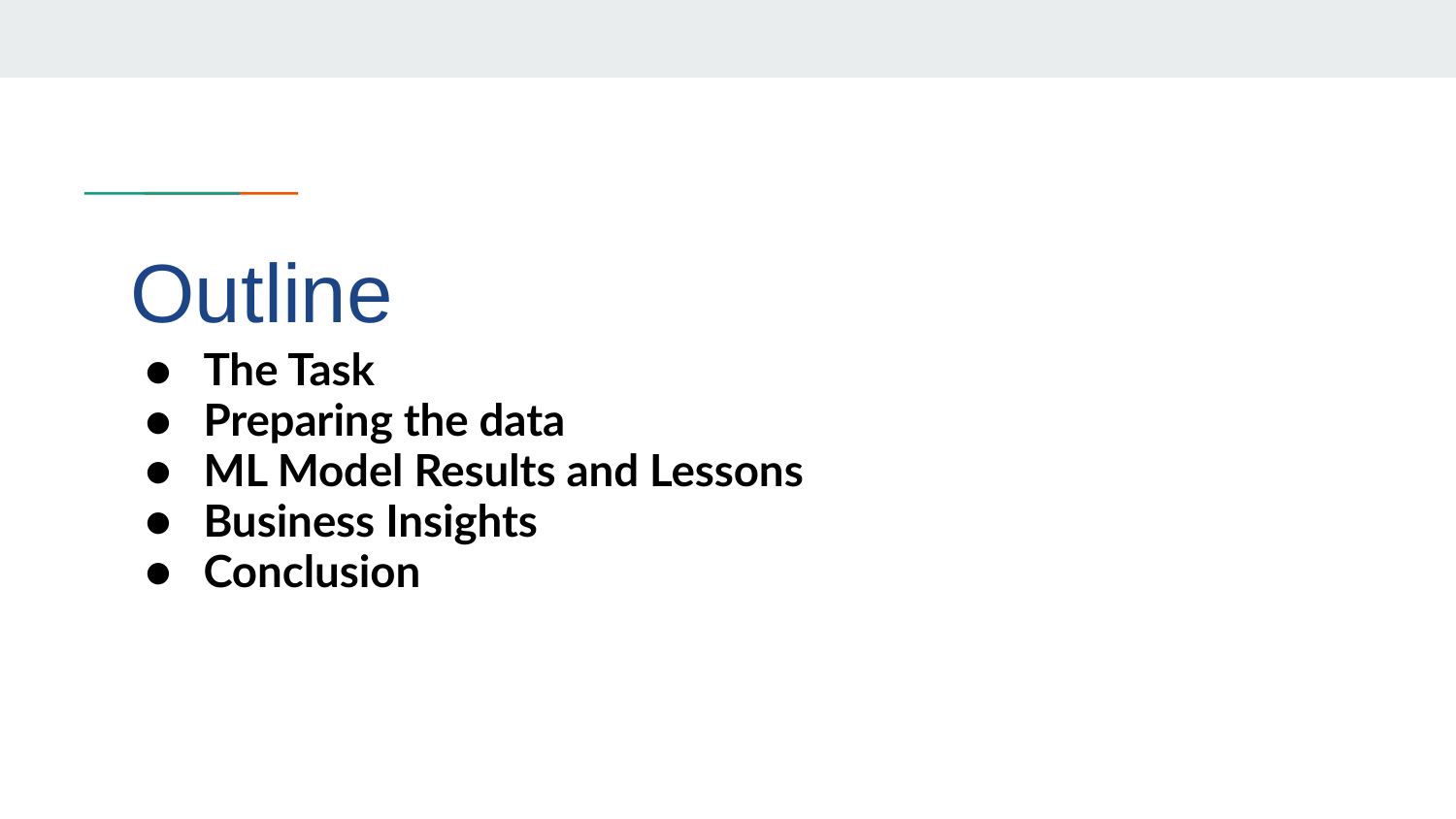

# Outline
The Task
Preparing the data
ML Model Results and Lessons
Business Insights
Conclusion